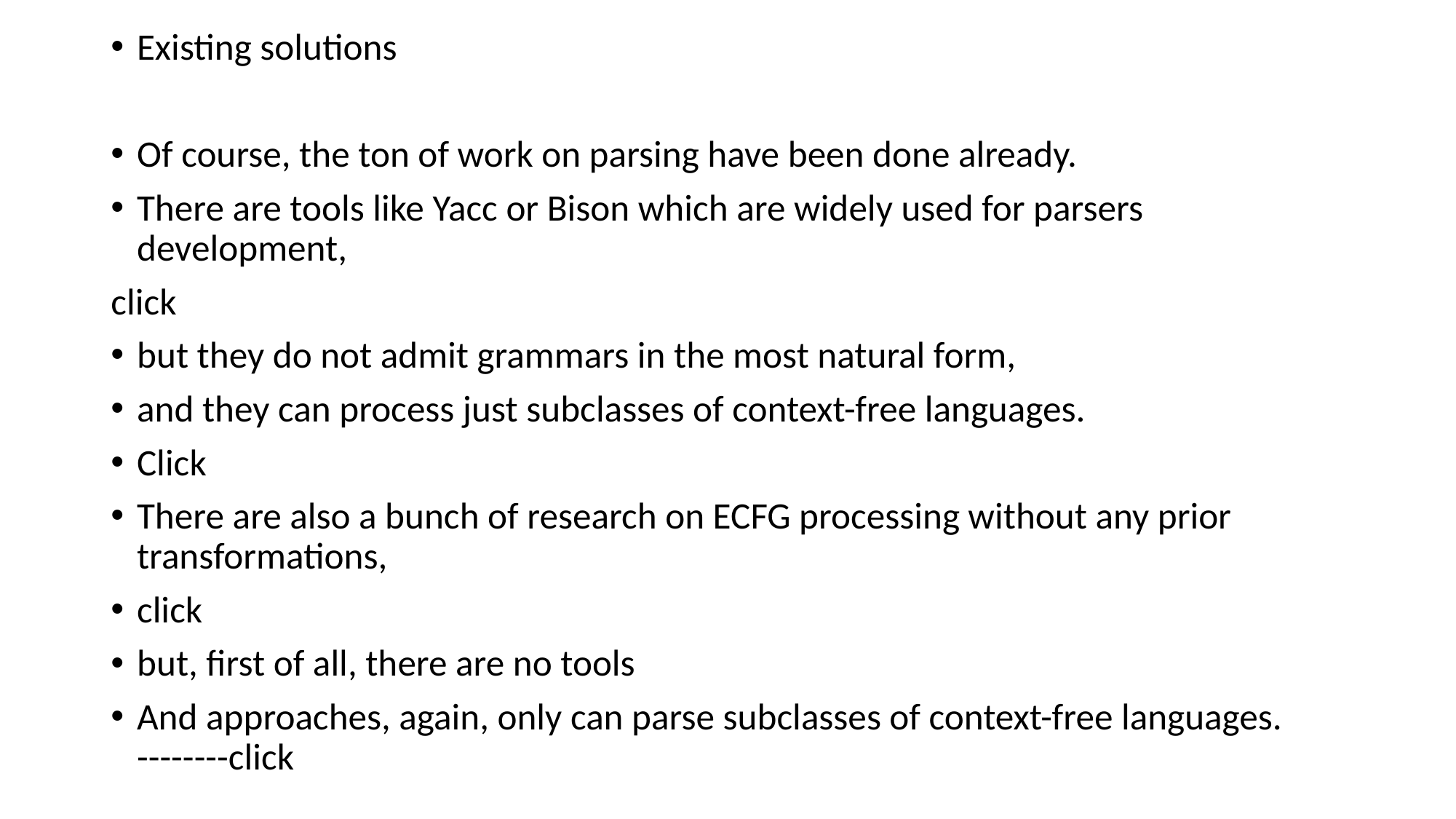

Existing solutions

Of course, the ton of work on parsing have been done already.
There are tools like Yacc or Bison which are widely used for parsers development,
click
but they do not admit grammars in the most natural form,
and they can process just subclasses of context-free languages.
Click
There are also a bunch of research on ECFG processing without any prior transformations,
click
but, first of all, there are no tools
And approaches, again, only can parse subclasses of context-free languages. --------click